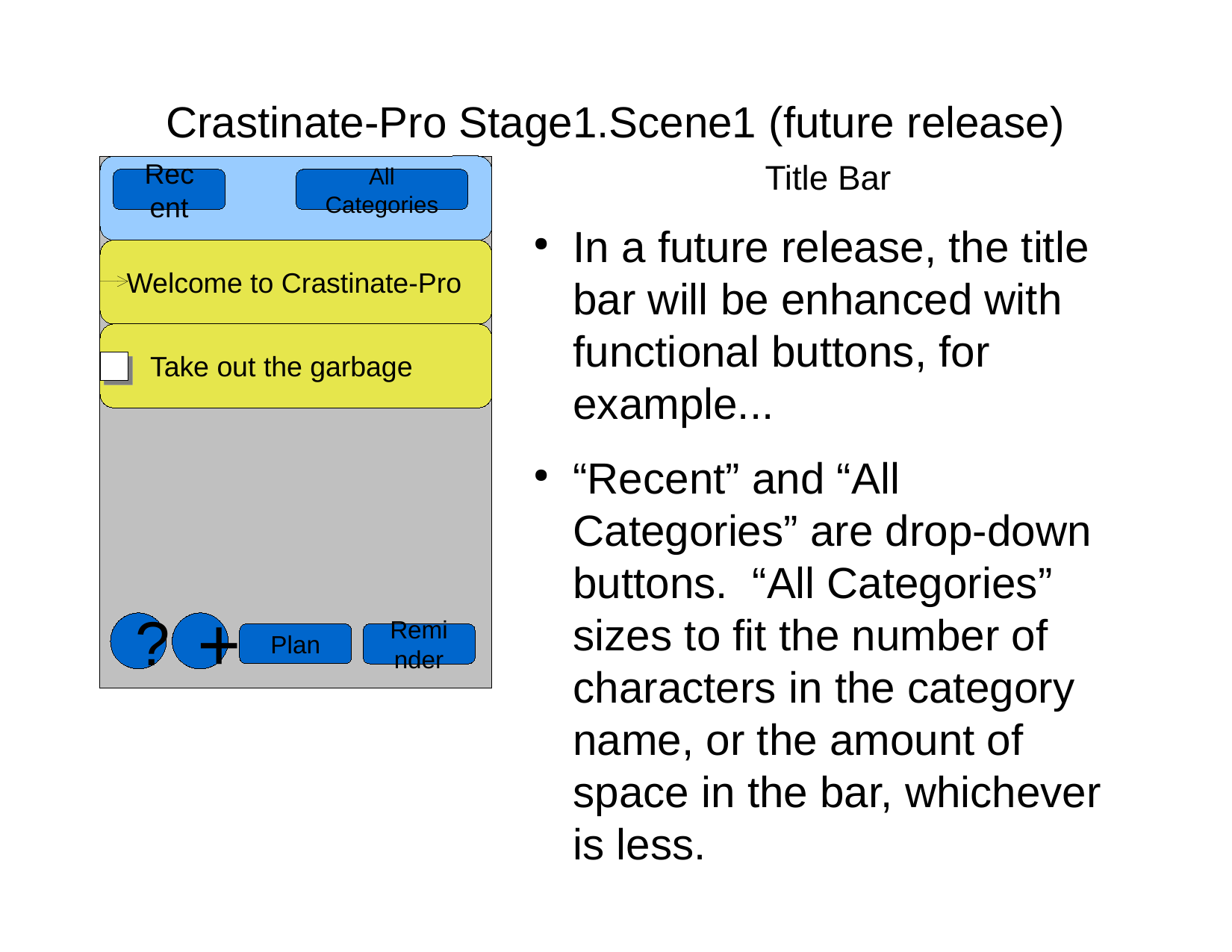

Crastinate-Pro Stage1.Scene1 (future release)

Title Bar
In a future release, the title bar will be enhanced with functional buttons, for example...
“Recent” and “All Categories” are drop-down buttons.  “All Categories” sizes to fit the number of characters in the category name, or the amount of space in the bar, whichever is less.
Recent
All Categories
Welcome to Crastinate-Pro

   Take out the garbage

?
+
Plan
Reminder